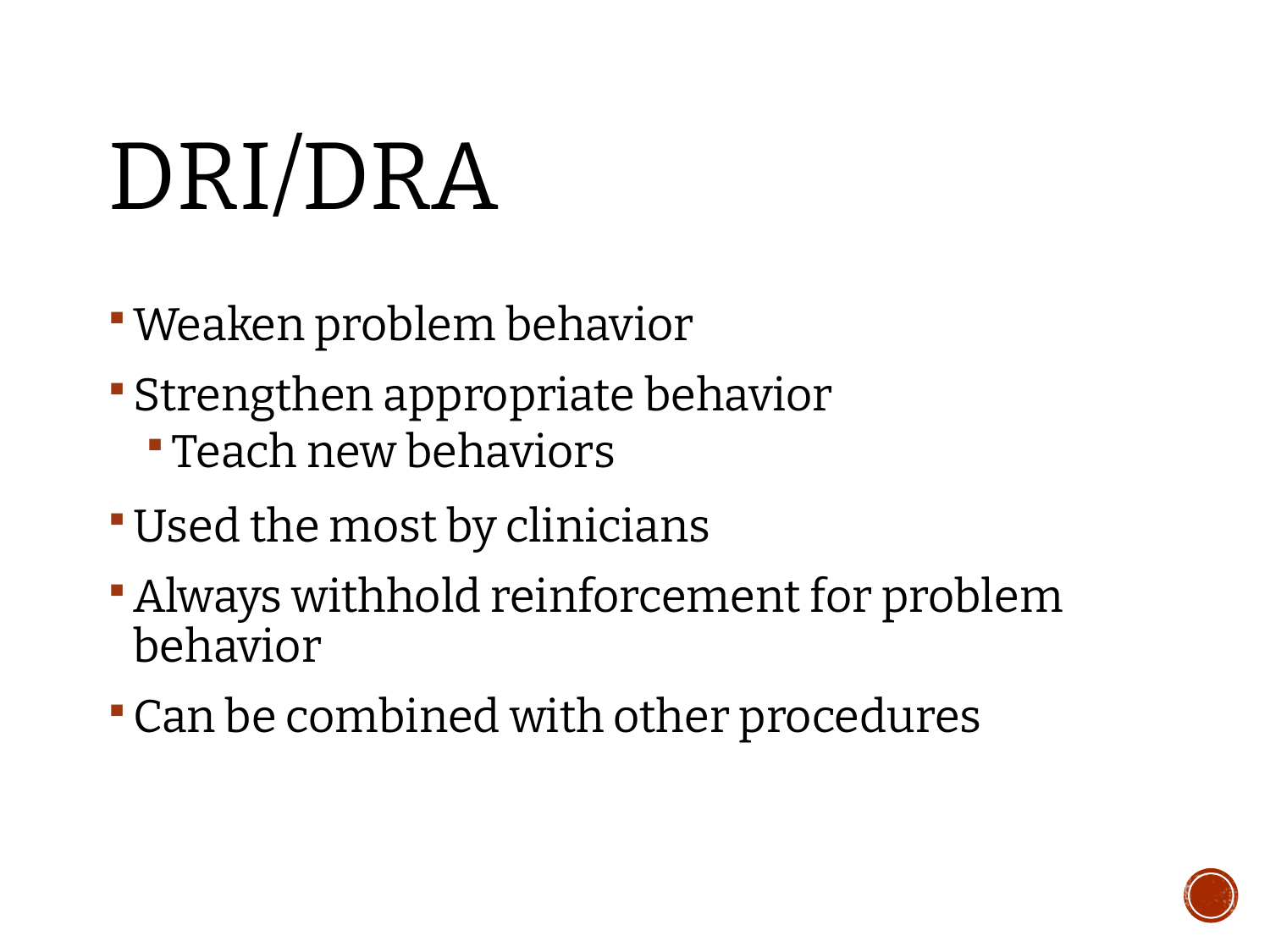

# DRI/DRA
Weaken problem behavior
Strengthen appropriate behavior
Teach new behaviors
Used the most by clinicians
Always withhold reinforcement for problem behavior
Can be combined with other procedures